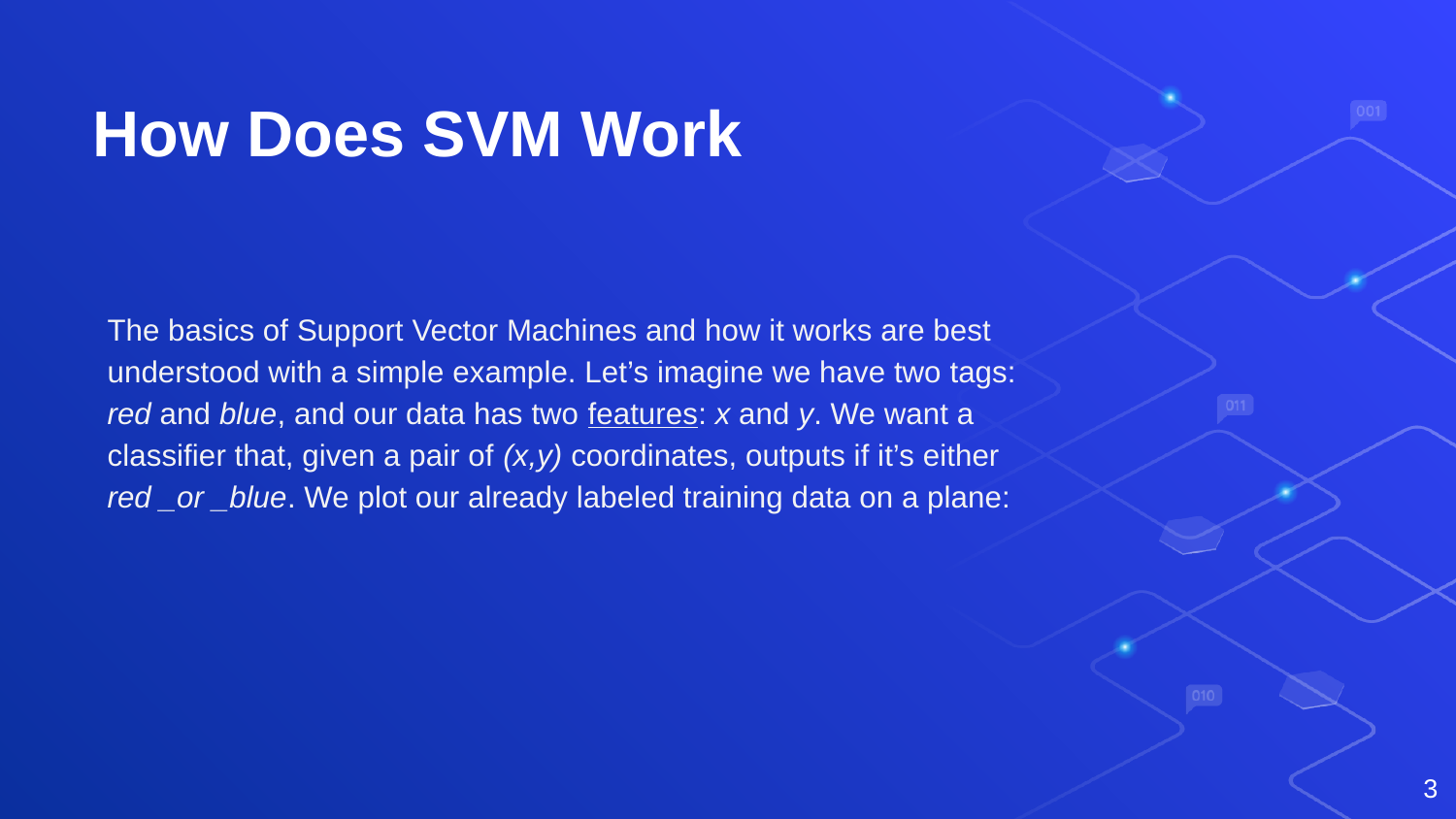

# How Does SVM Work
The basics of Support Vector Machines and how it works are best understood with a simple example. Let’s imagine we have two tags: red and blue, and our data has two features: x and y. We want a classifier that, given a pair of (x,y) coordinates, outputs if it’s either red _or _blue. We plot our already labeled training data on a plane:
3